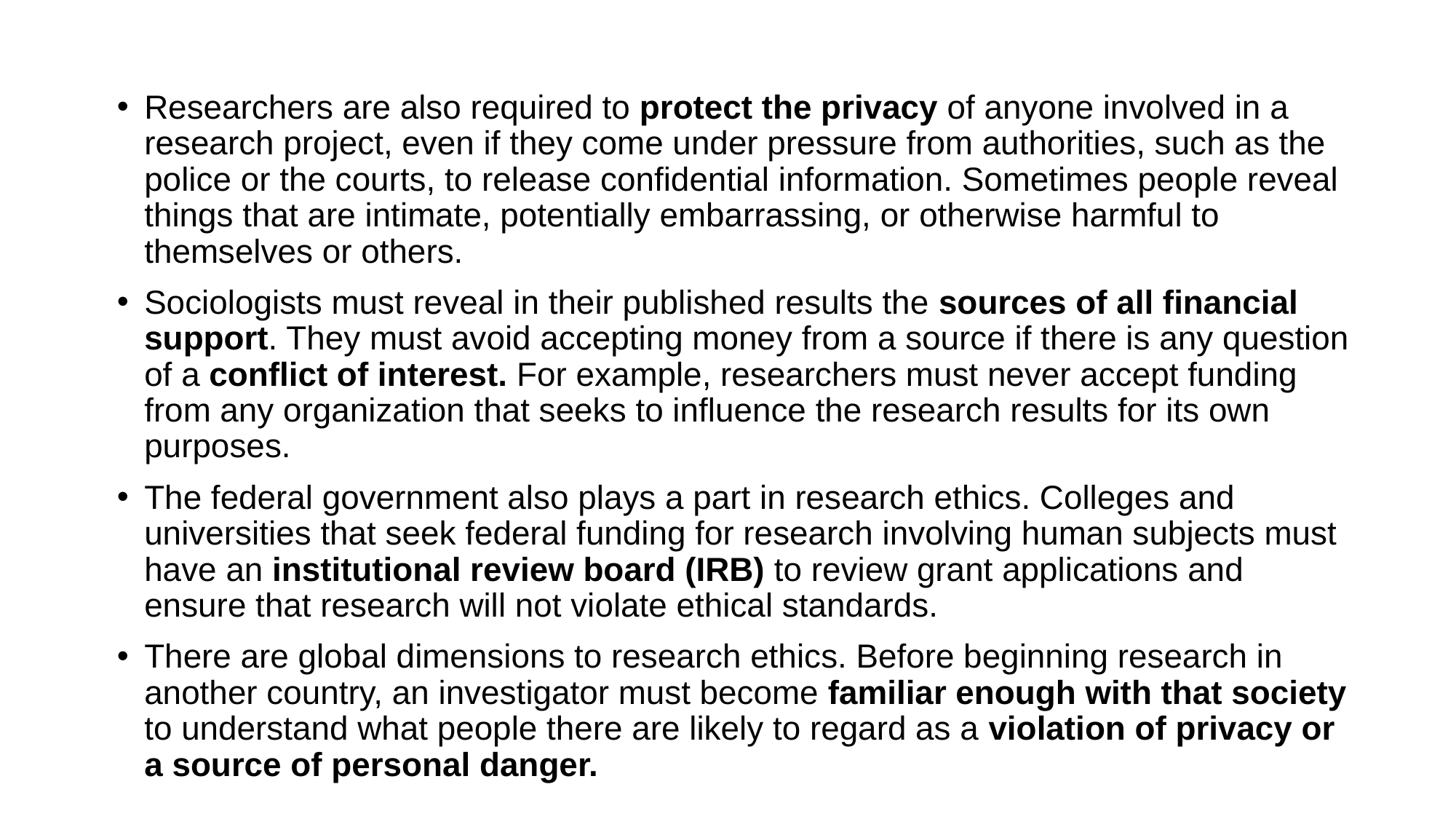

Researchers are also required to protect the privacy of anyone involved in a research project, even if they come under pressure from authorities, such as the police or the courts, to release confidential information. Sometimes people reveal things that are intimate, potentially embarrassing, or otherwise harmful to themselves or others.
Sociologists must reveal in their published results the sources of all financial support. They must avoid accepting money from a source if there is any question of a conflict of interest. For example, researchers must never accept funding from any organization that seeks to influence the research results for its own purposes.
The federal government also plays a part in research ethics. Colleges and universities that seek federal funding for research involving human subjects must have an institutional review board (IRB) to review grant applications and ensure that research will not violate ethical standards.
There are global dimensions to research ethics. Before beginning research in another country, an investigator must become familiar enough with that society to understand what people there are likely to regard as a violation of privacy or a source of personal danger.